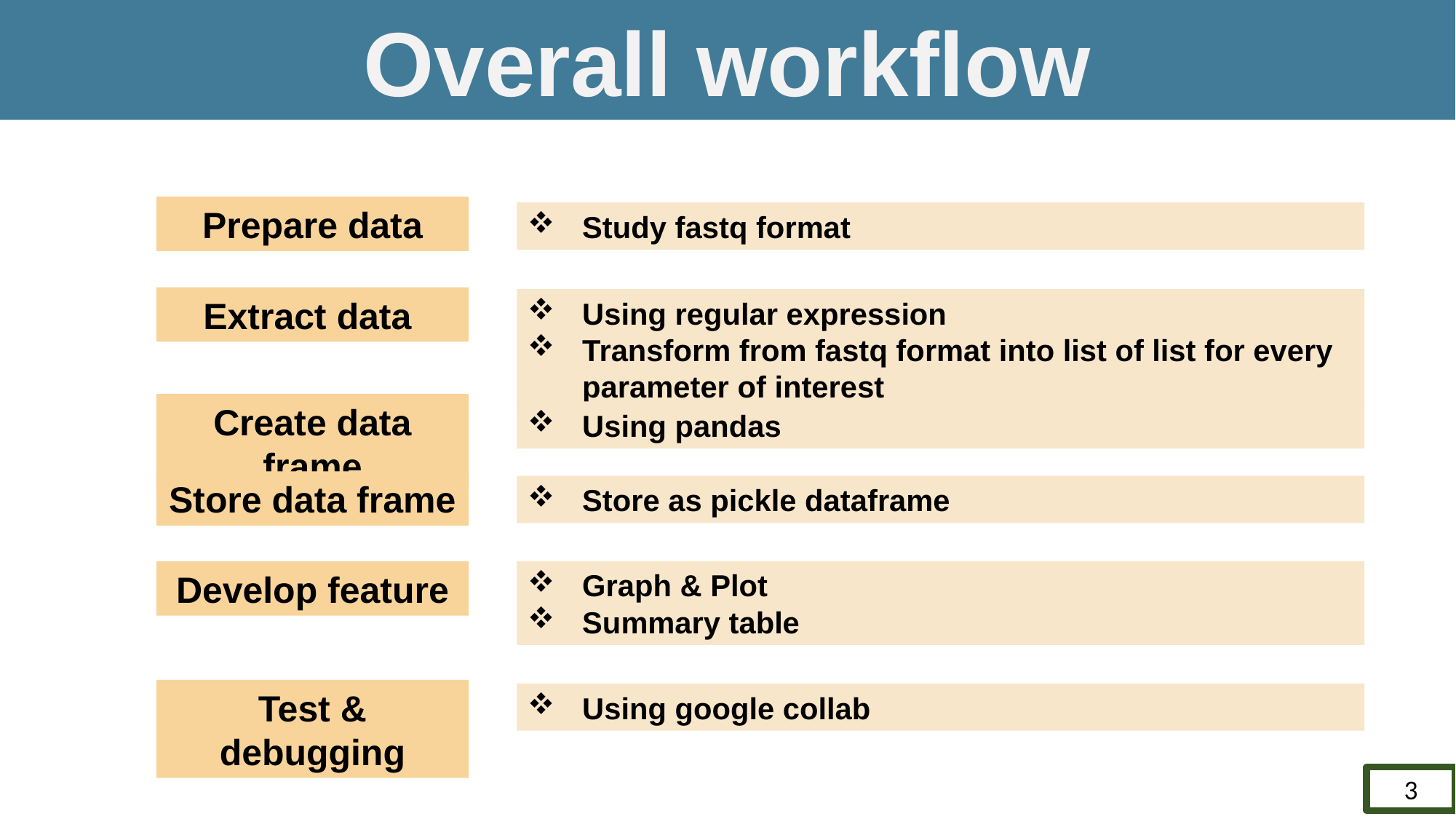

Overall workflow
Prepare data
Study fastq format
Extract data
Using regular expression
Transform from fastq format into list of list for every parameter of interest
Create data frame
Using pandas
Store data frame
Store as pickle dataframe
Develop feature
Graph & Plot
Summary table
Test & debugging
Using google collab
3